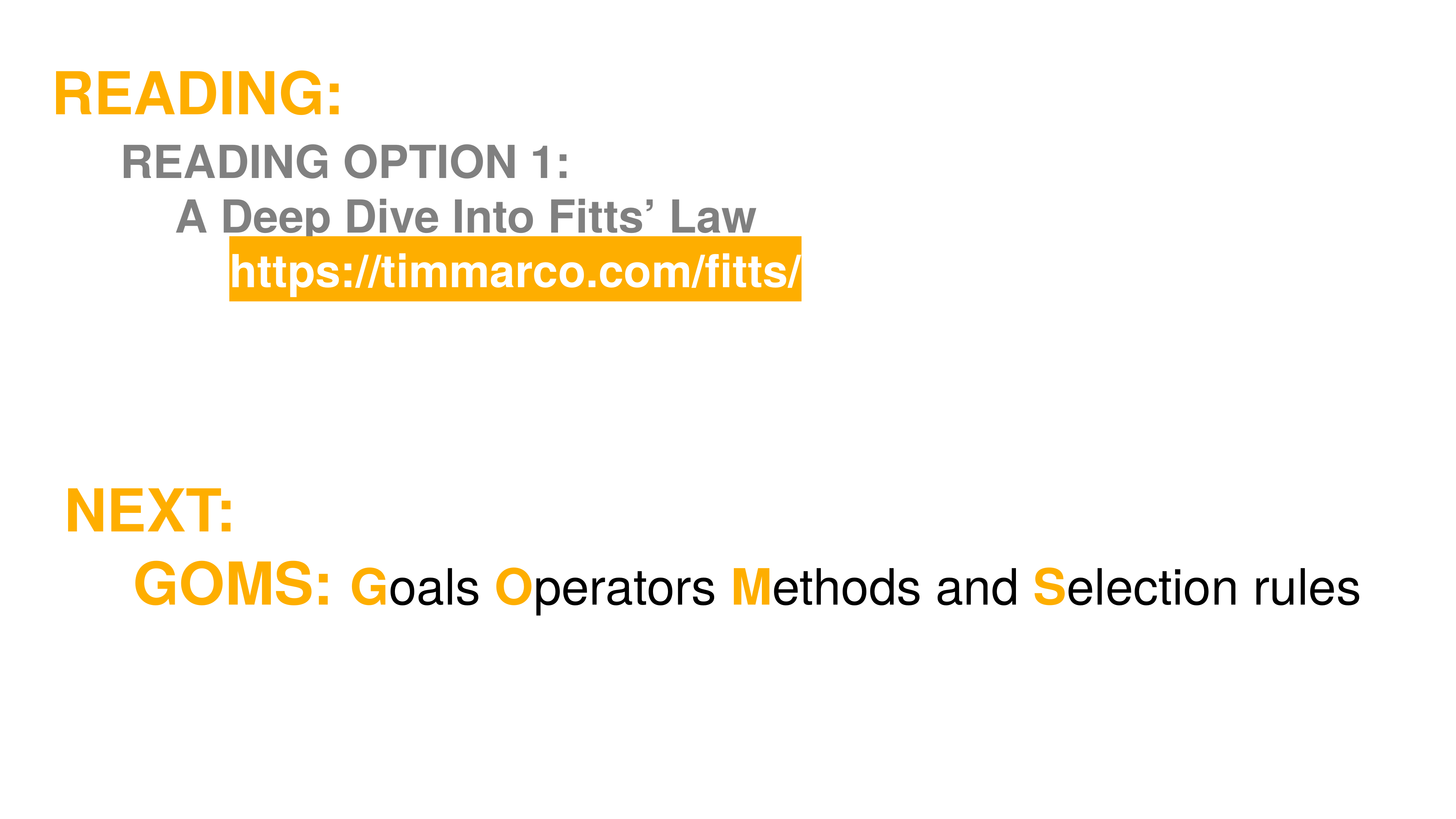

READING:
READING OPTION 1:
	A Deep Dive Into Fitts’ Law
		https://timmarco.com/fitts/
NEXT:
GOMS: Goals Operators Methods and Selection rules